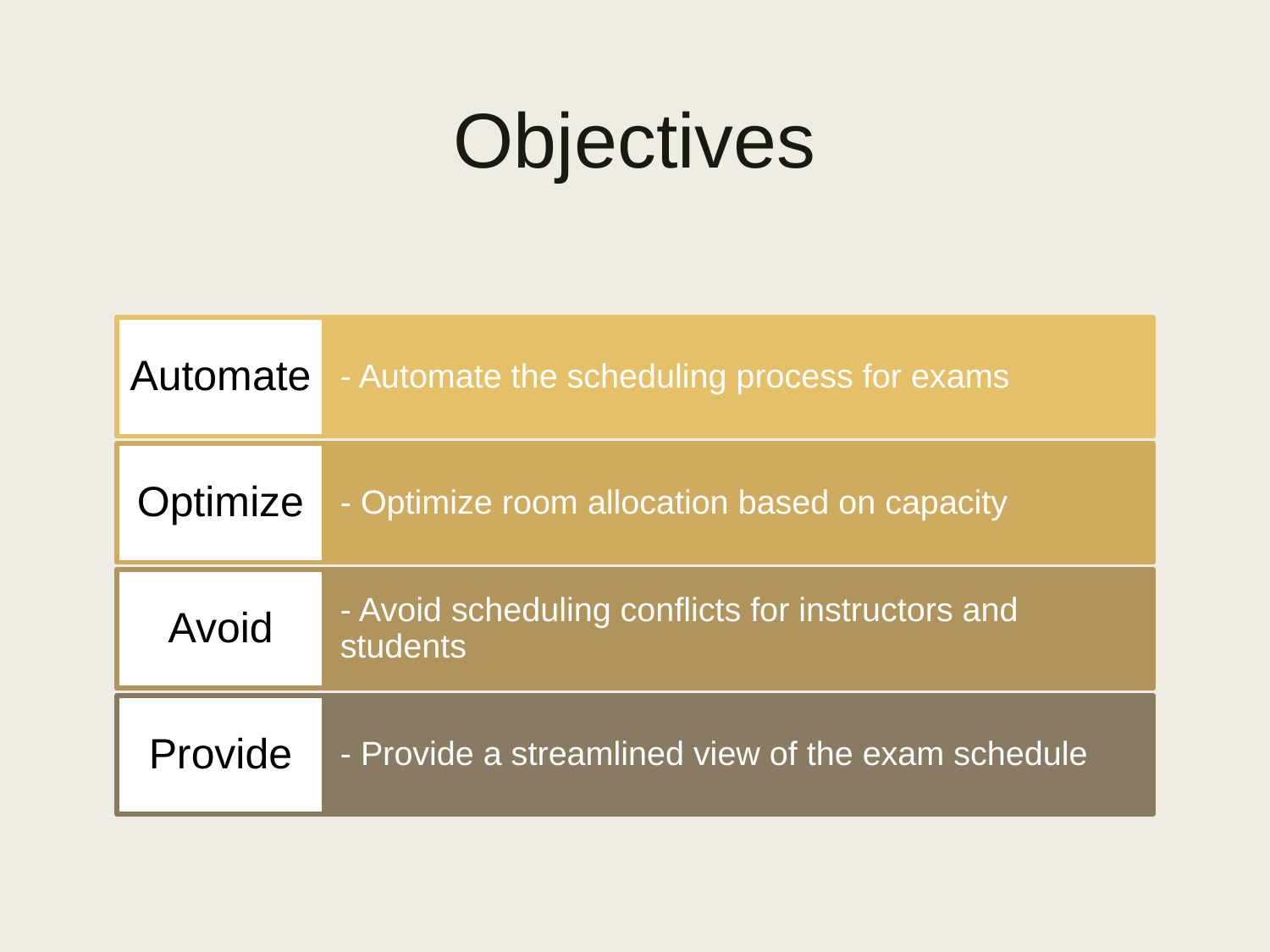

# Objectives
- Automate the scheduling process for exams
Automate
- Optimize room allocation based on capacity
Optimize
- Avoid scheduling conflicts for instructors and students
Avoid
- Provide a streamlined view of the exam schedule
Provide